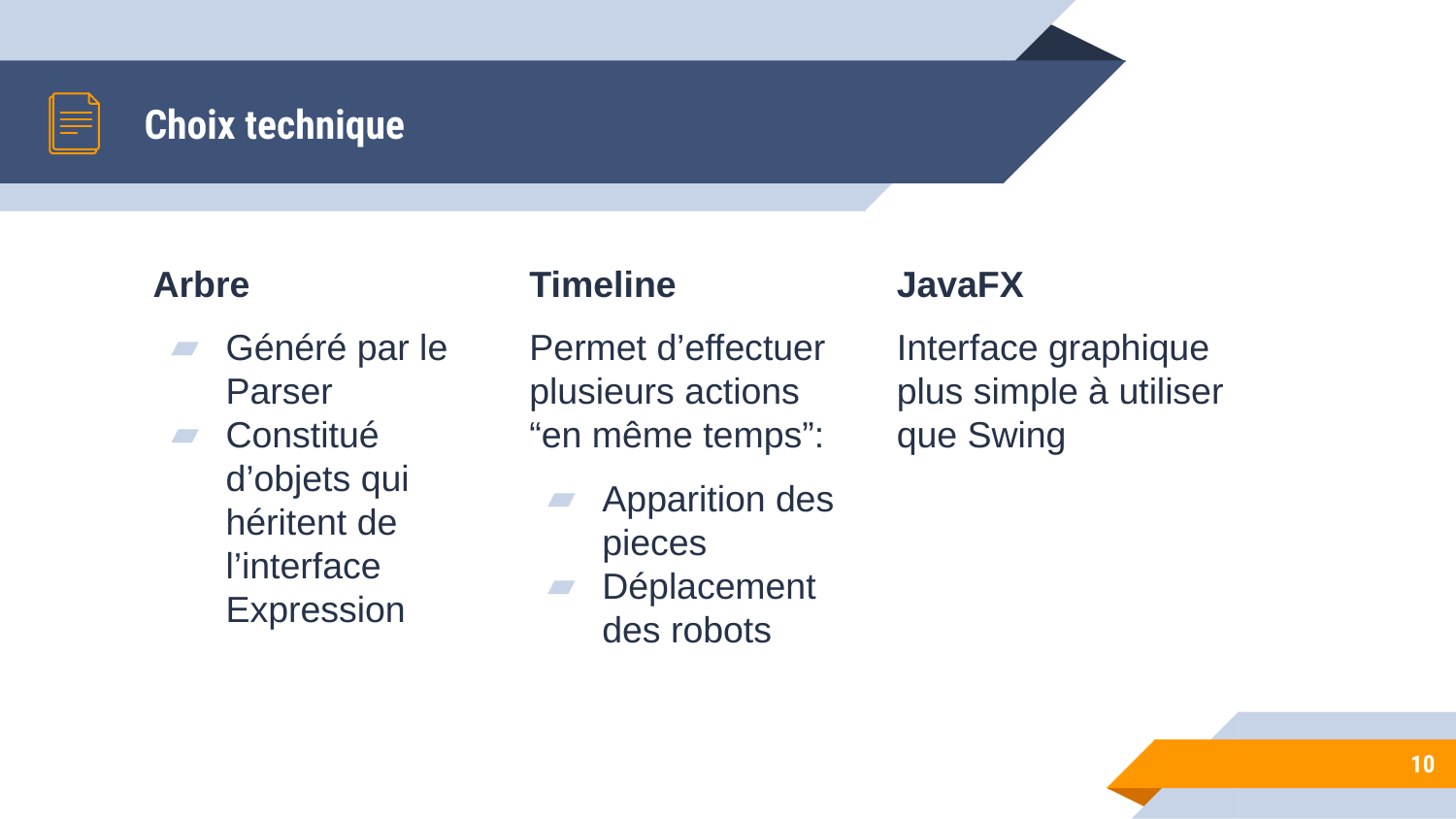

# Choix technique

Arbre
Généré par le Parser
Constitué d’objets qui héritent de l’interface Expression
Timeline
Permet d’effectuer plusieurs actions “en même temps”:
Apparition des pieces
Déplacement des robots
JavaFX
Interface graphique plus simple à utiliser que Swing

10